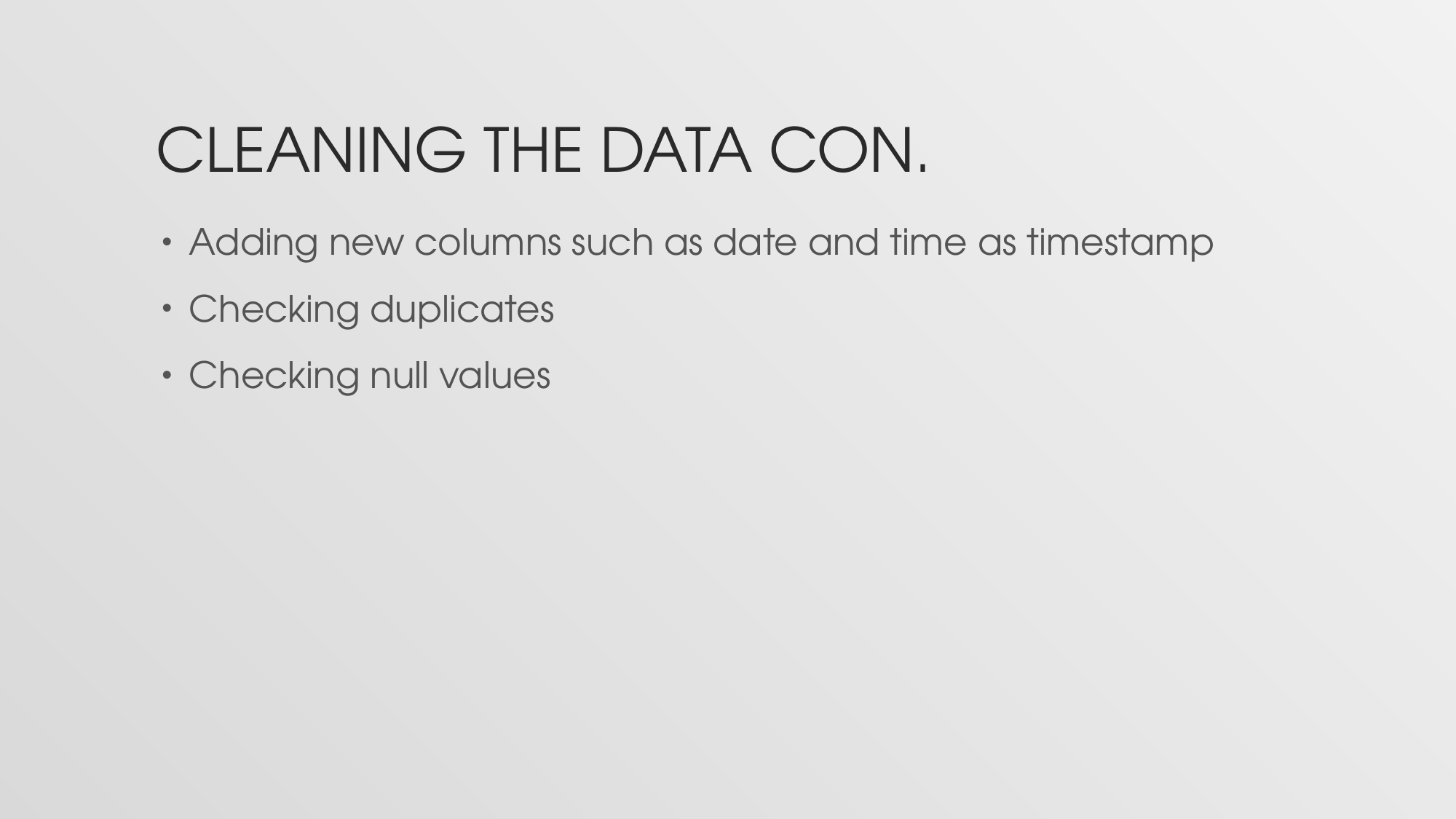

# Cleaning the data con.
Adding new columns such as date and time as timestamp
Checking duplicates
Checking null values